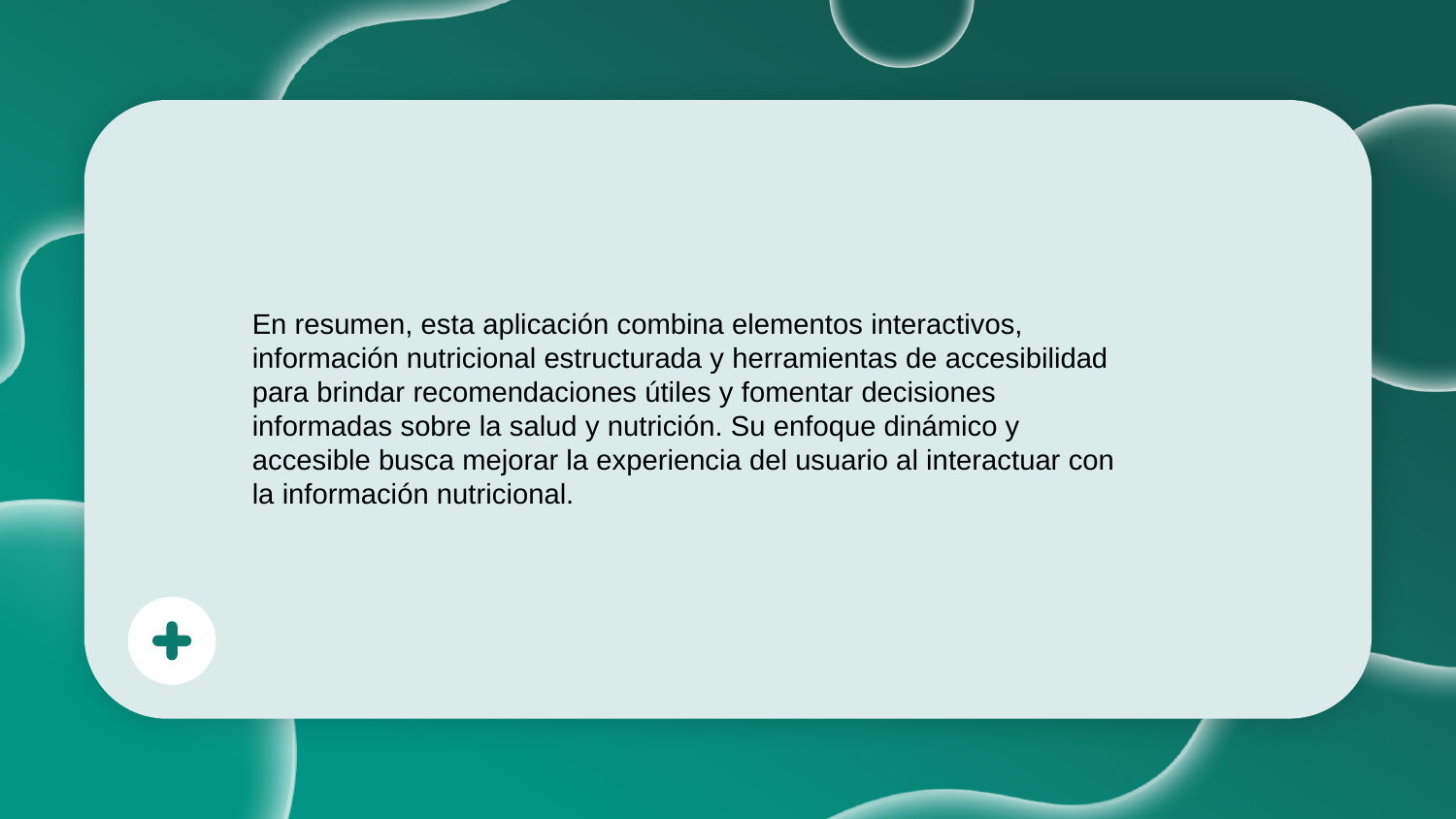

En resumen, esta aplicación combina elementos interactivos, información nutricional estructurada y herramientas de accesibilidad para brindar recomendaciones útiles y fomentar decisiones informadas sobre la salud y nutrición. Su enfoque dinámico y accesible busca mejorar la experiencia del usuario al interactuar con la información nutricional.